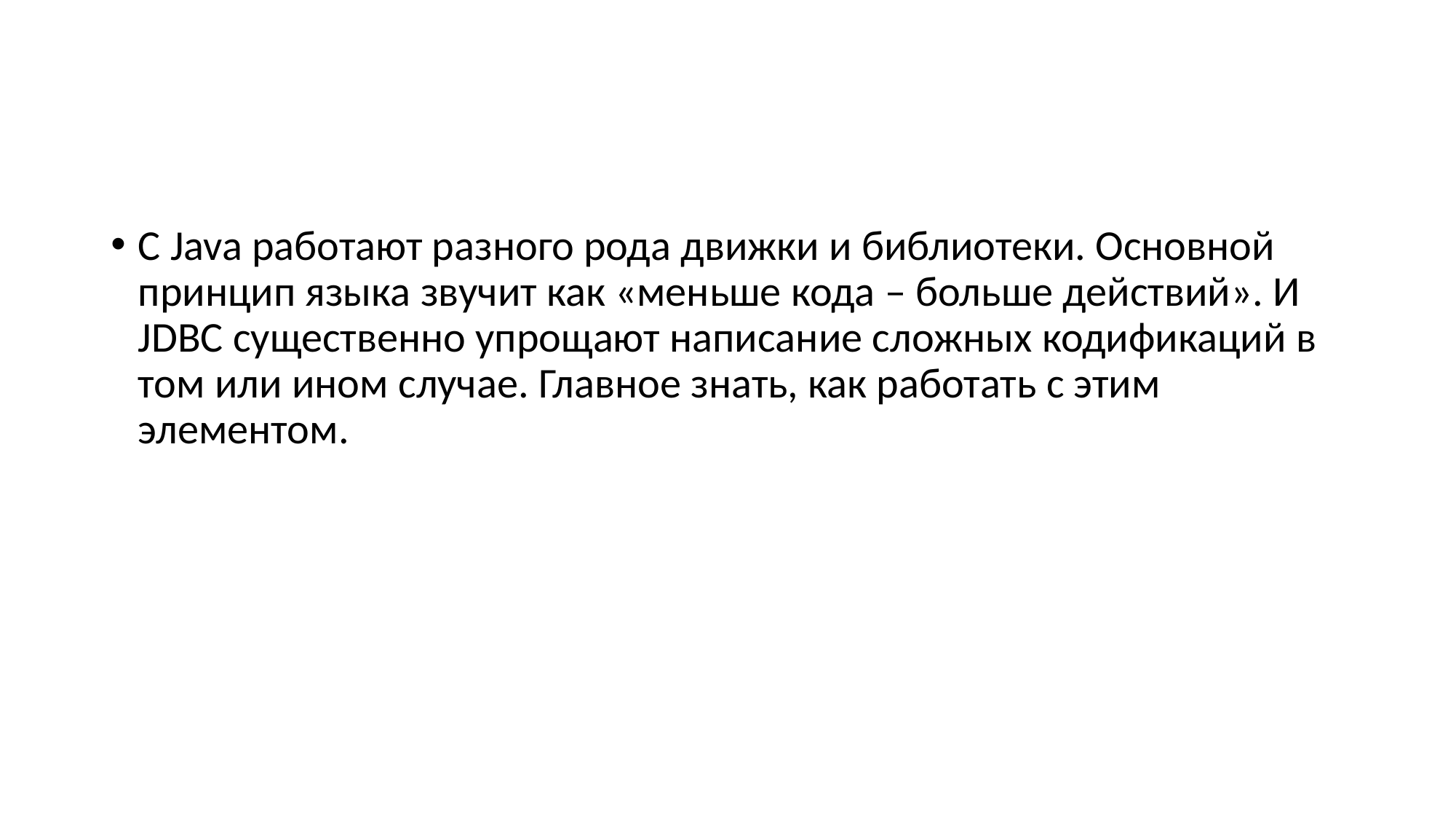

#
С Java работают разного рода движки и библиотеки. Основной принцип языка звучит как «меньше кода – больше действий». И JDBC существенно упрощают написание сложных кодификаций в том или ином случае. Главное знать, как работать с этим элементом.